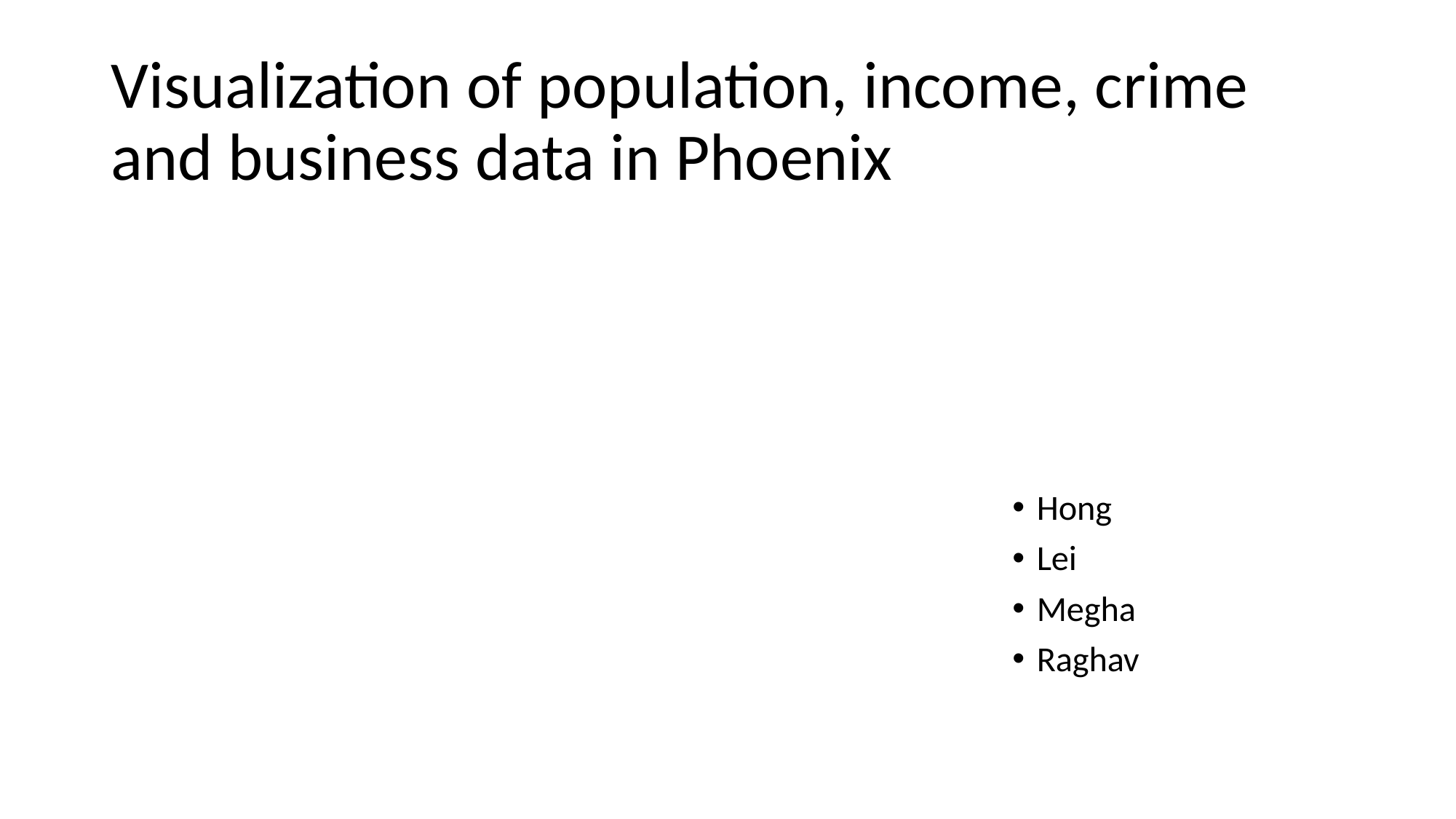

# Visualization of population, income, crime and business data in Phoenix
Hong
Lei
Megha
Raghav